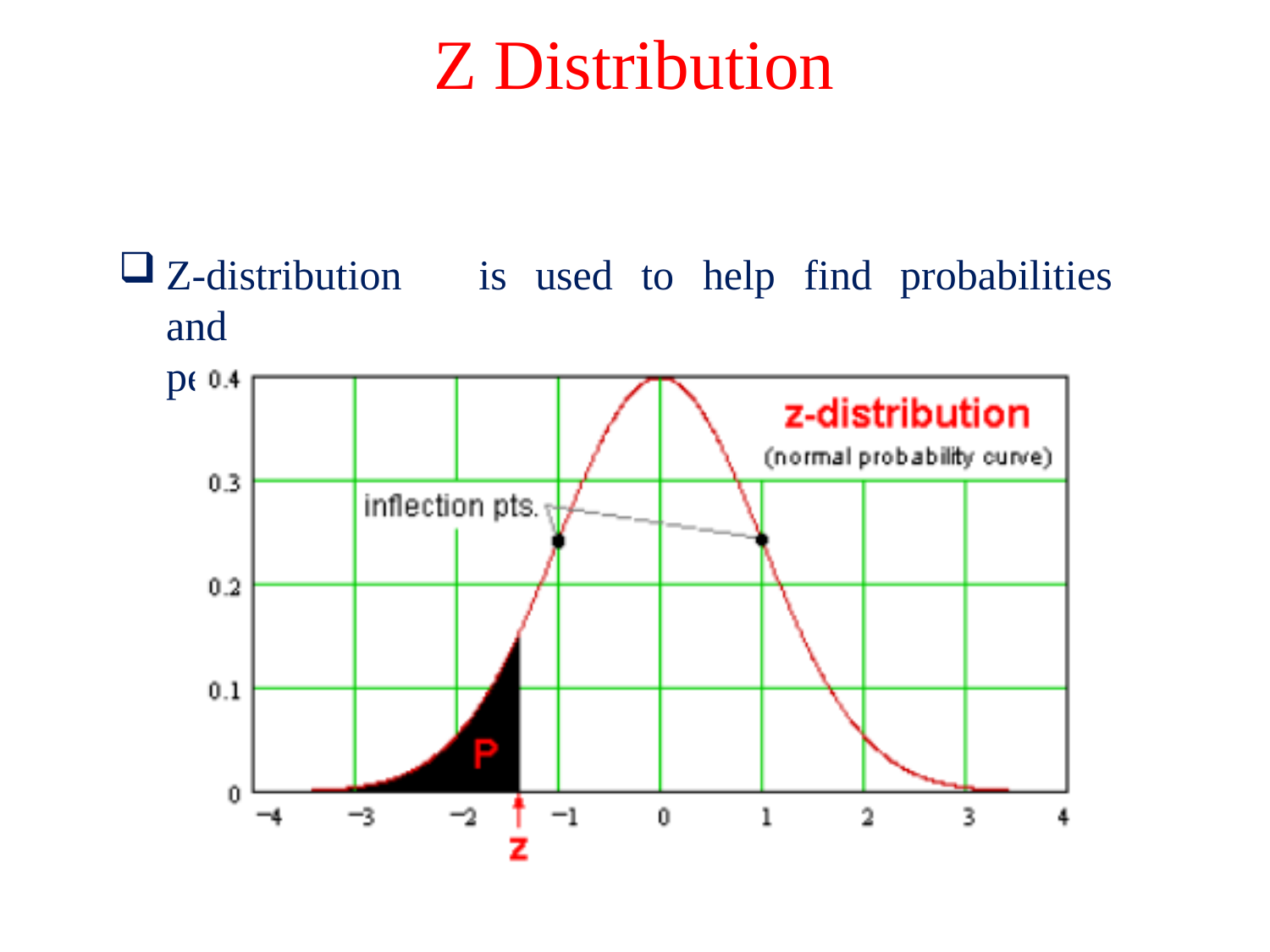

# Z Distribution
Z-distribution	is	used	to	help	find	probabilities	and
percentiles for regular normal distributions